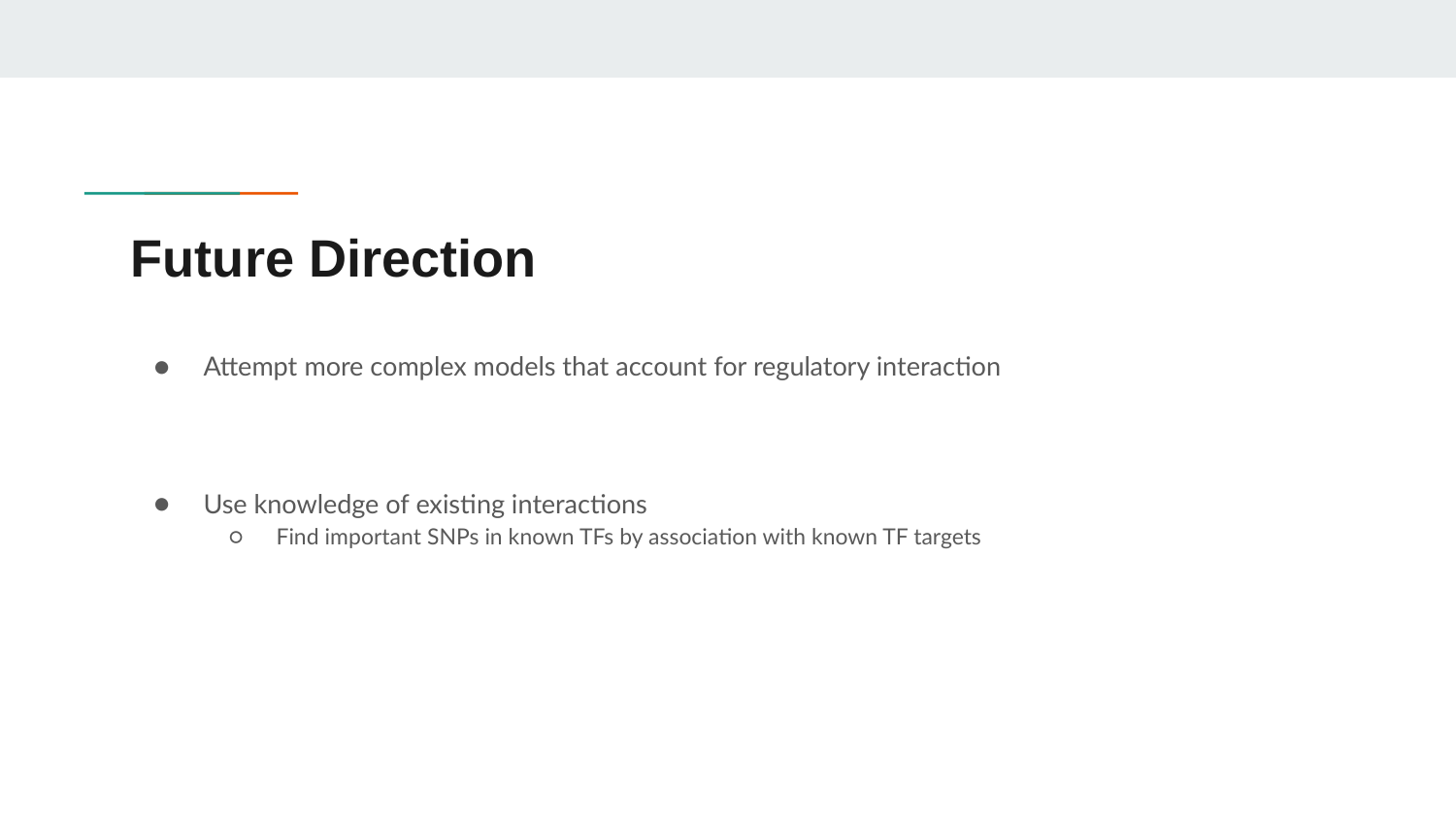

# Future Direction
Attempt more complex models that account for regulatory interaction

Use knowledge of existing interactions
Find important SNPs in known TFs by association with known TF targets